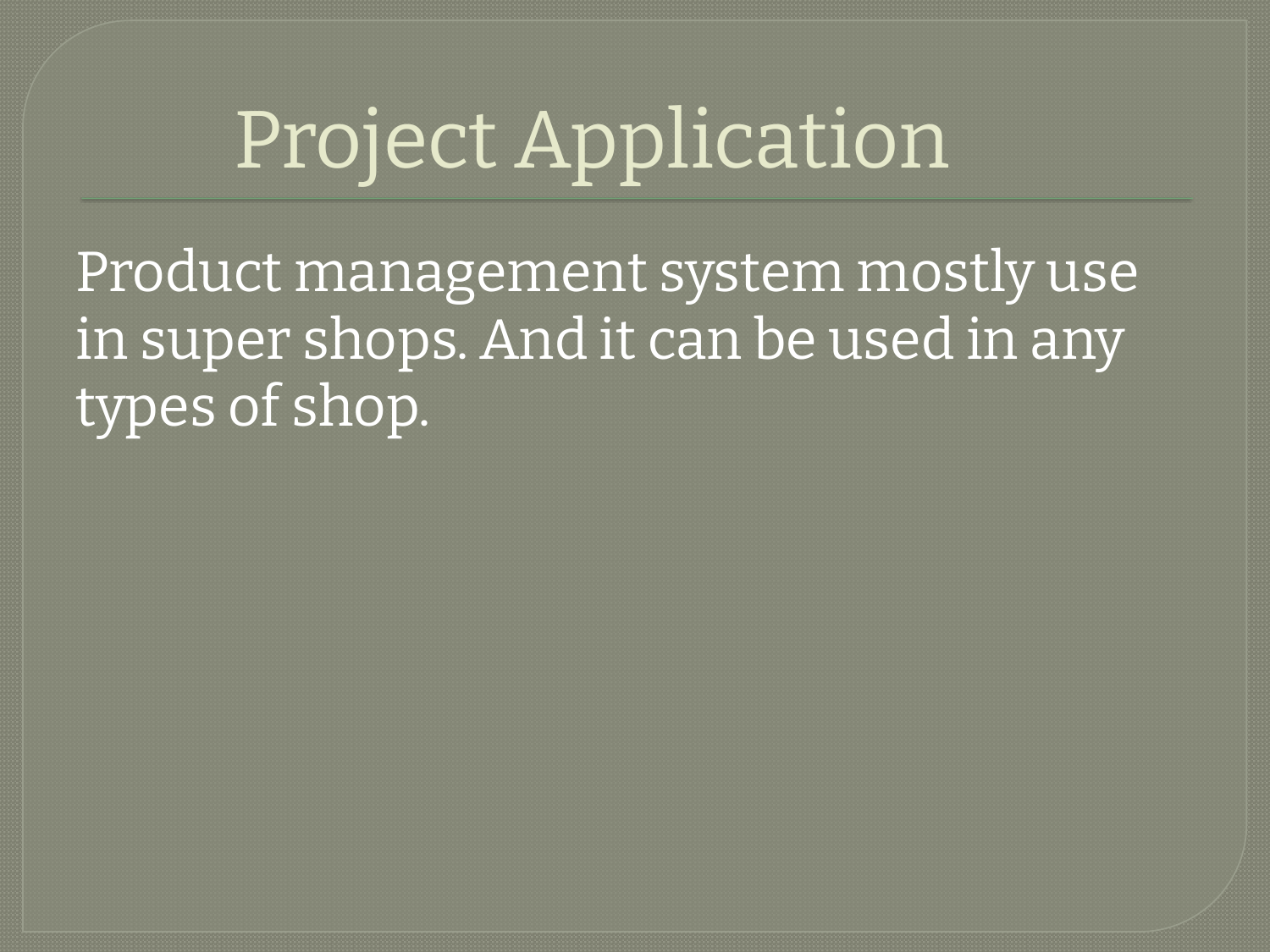

# Project Application
Product management system mostly use in super shops. And it can be used in any types of shop.